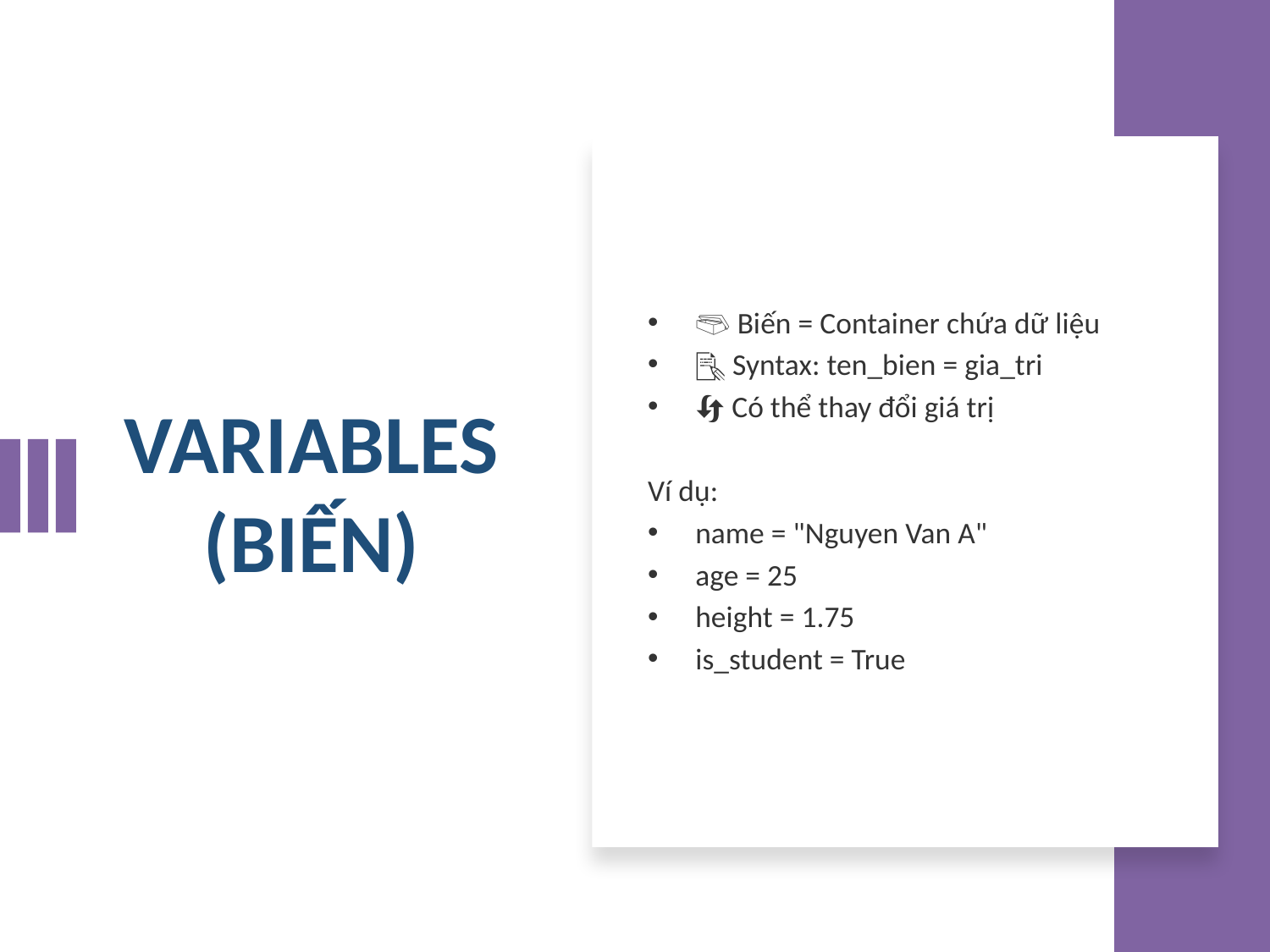

# VARIABLES (BIẾN)
🗃️ Biến = Container chứa dữ liệu
📝 Syntax: ten_bien = gia_tri
🔄 Có thể thay đổi giá trị

Ví dụ:
name = "Nguyen Van A"
age = 25
height = 1.75
is_student = True